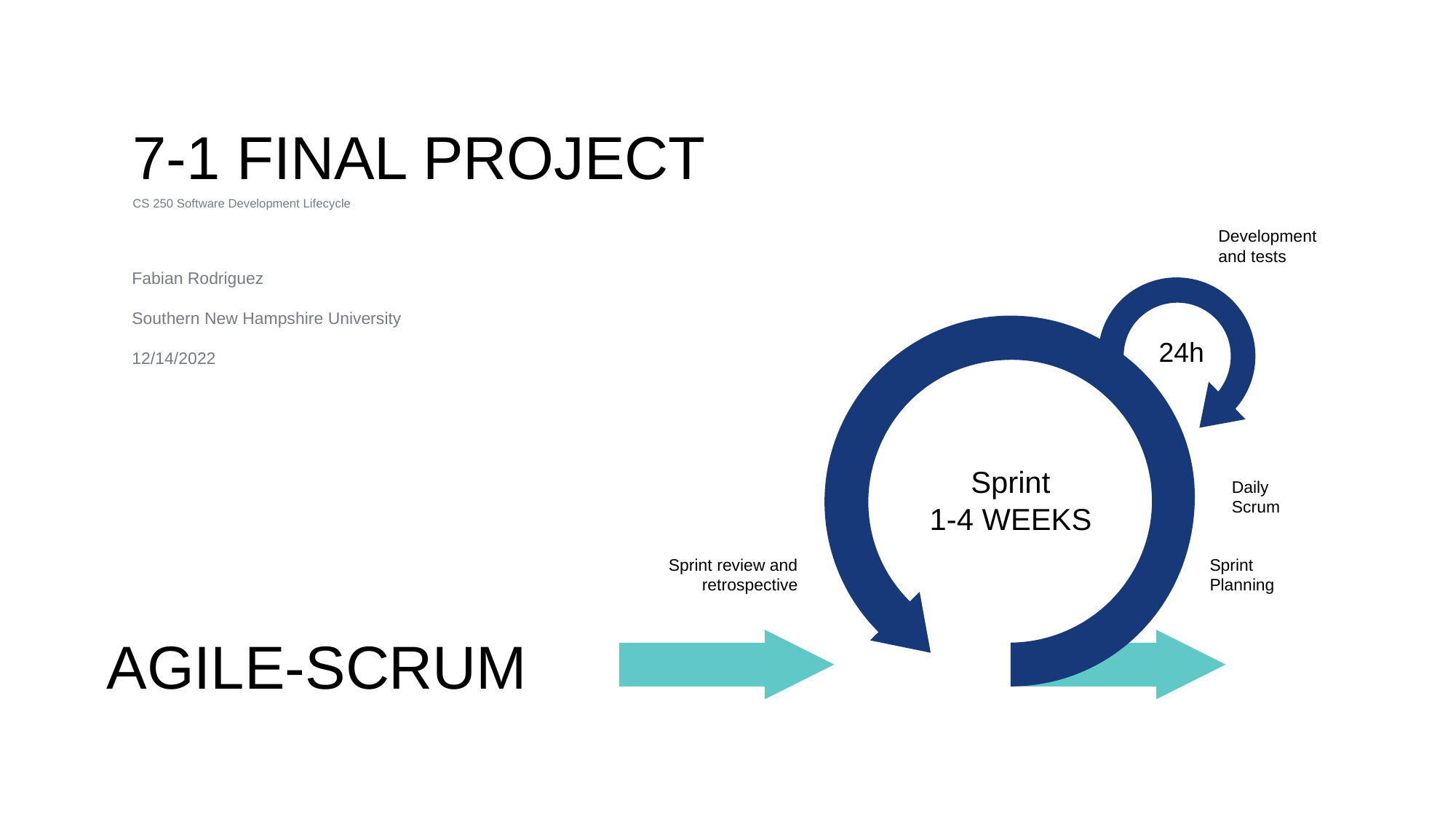

7-1 Final Project
CS 250 Software Development Lifecycle
Development and tests

Daily Scrum
Sprint review and retrospective
Sprint Planning

Fabian Rodriguez

Southern New Hampshire University

12/14/2022
24h
Sprint
1-4 WEEKS
Agile-Scrum